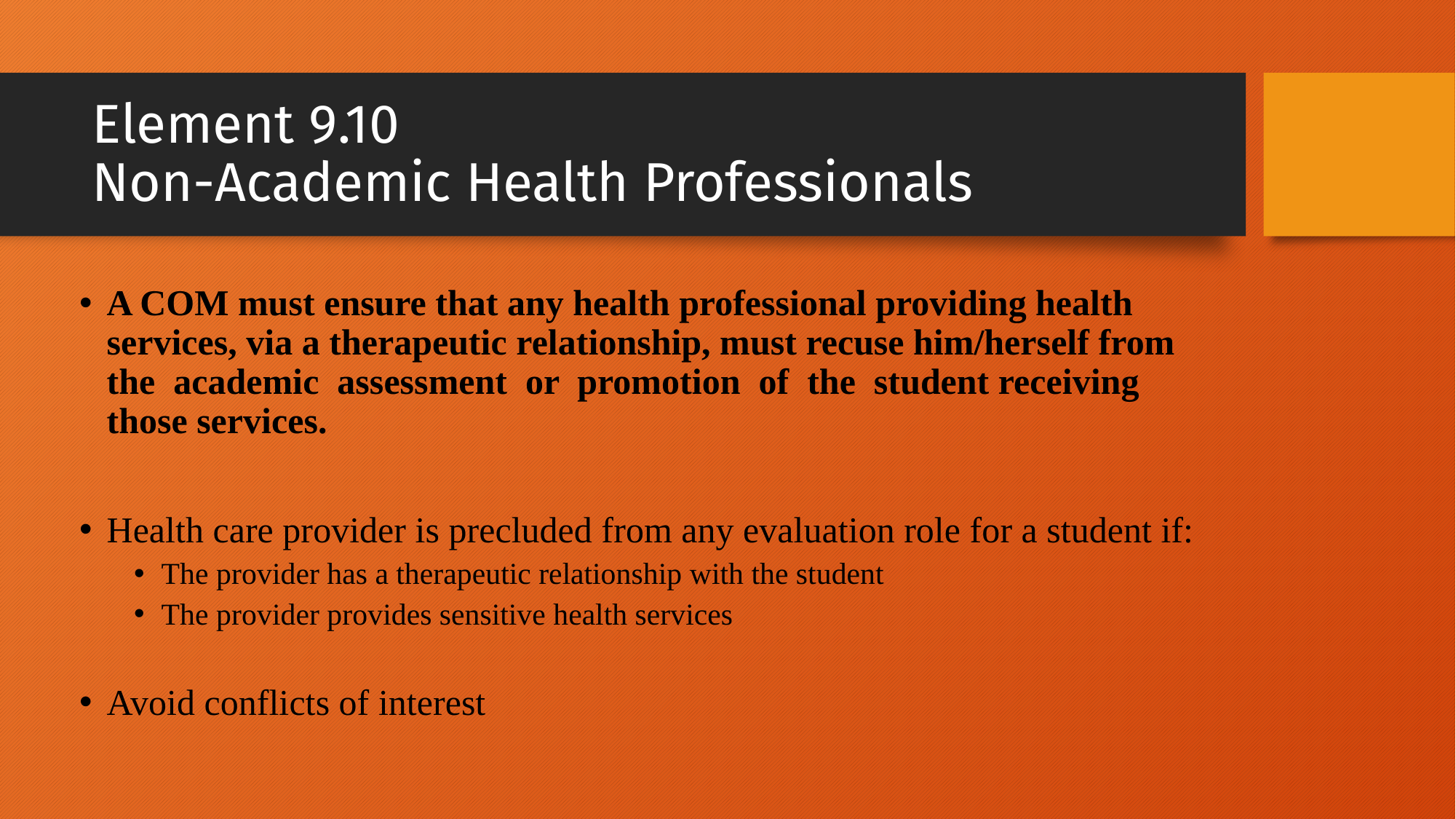

# Element 9.10 Non-Academic Health Professionals
A COM must ensure that any health professional providing health services, via a therapeutic relationship, must recuse him/herself from  the  academic  assessment  or  promotion  of  the  student receiving those services.

Health care provider is precluded from any evaluation role for a student if:
The provider has a therapeutic relationship with the student
The provider provides sensitive health services

Avoid conflicts of interest